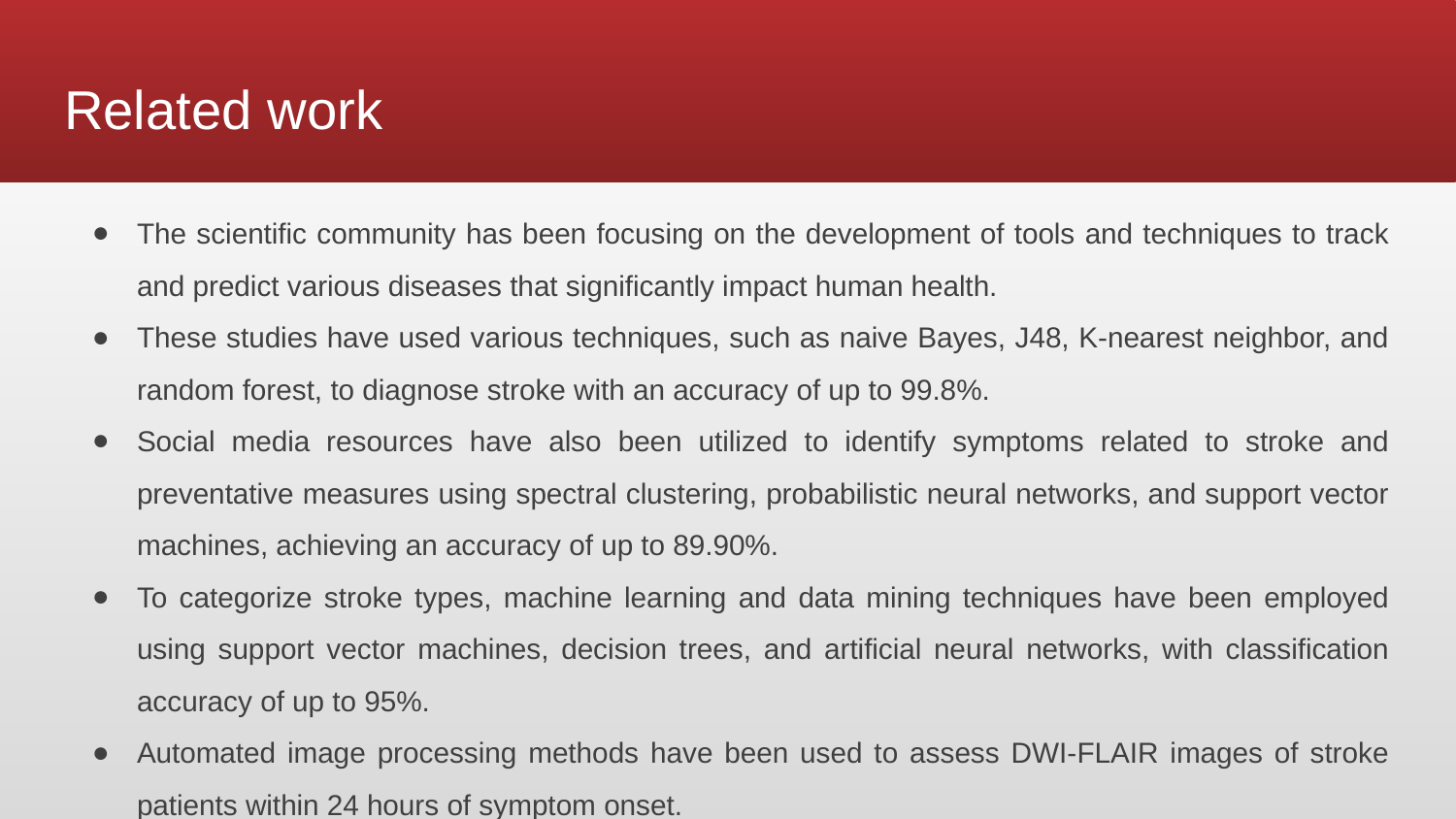

# Related work
The scientific community has been focusing on the development of tools and techniques to track and predict various diseases that significantly impact human health.
These studies have used various techniques, such as naive Bayes, J48, K-nearest neighbor, and random forest, to diagnose stroke with an accuracy of up to 99.8%.
Social media resources have also been utilized to identify symptoms related to stroke and preventative measures using spectral clustering, probabilistic neural networks, and support vector machines, achieving an accuracy of up to 89.90%.
To categorize stroke types, machine learning and data mining techniques have been employed using support vector machines, decision trees, and artificial neural networks, with classification accuracy of up to 95%.
Automated image processing methods have been used to assess DWI-FLAIR images of stroke patients within 24 hours of symptom onset.